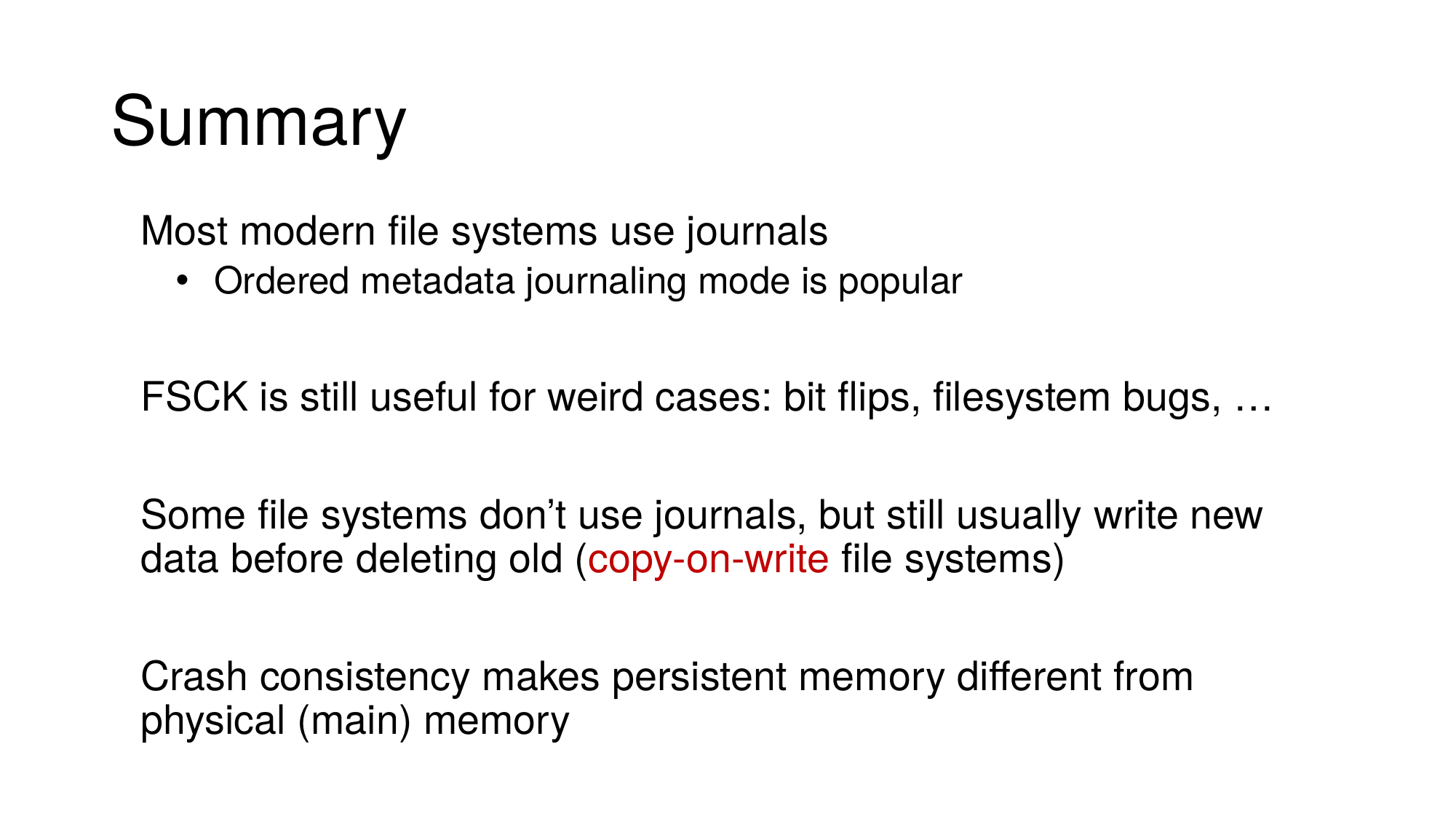

# Summary
Most modern file systems use journals
Ordered metadata journaling mode is popular

FSCK is still useful for weird cases: bit flips, filesystem bugs, …

Some file systems don’t use journals, but still usually write new data before deleting old (copy-on-write file systems)

Crash consistency makes persistent memory different from physical (main) memory